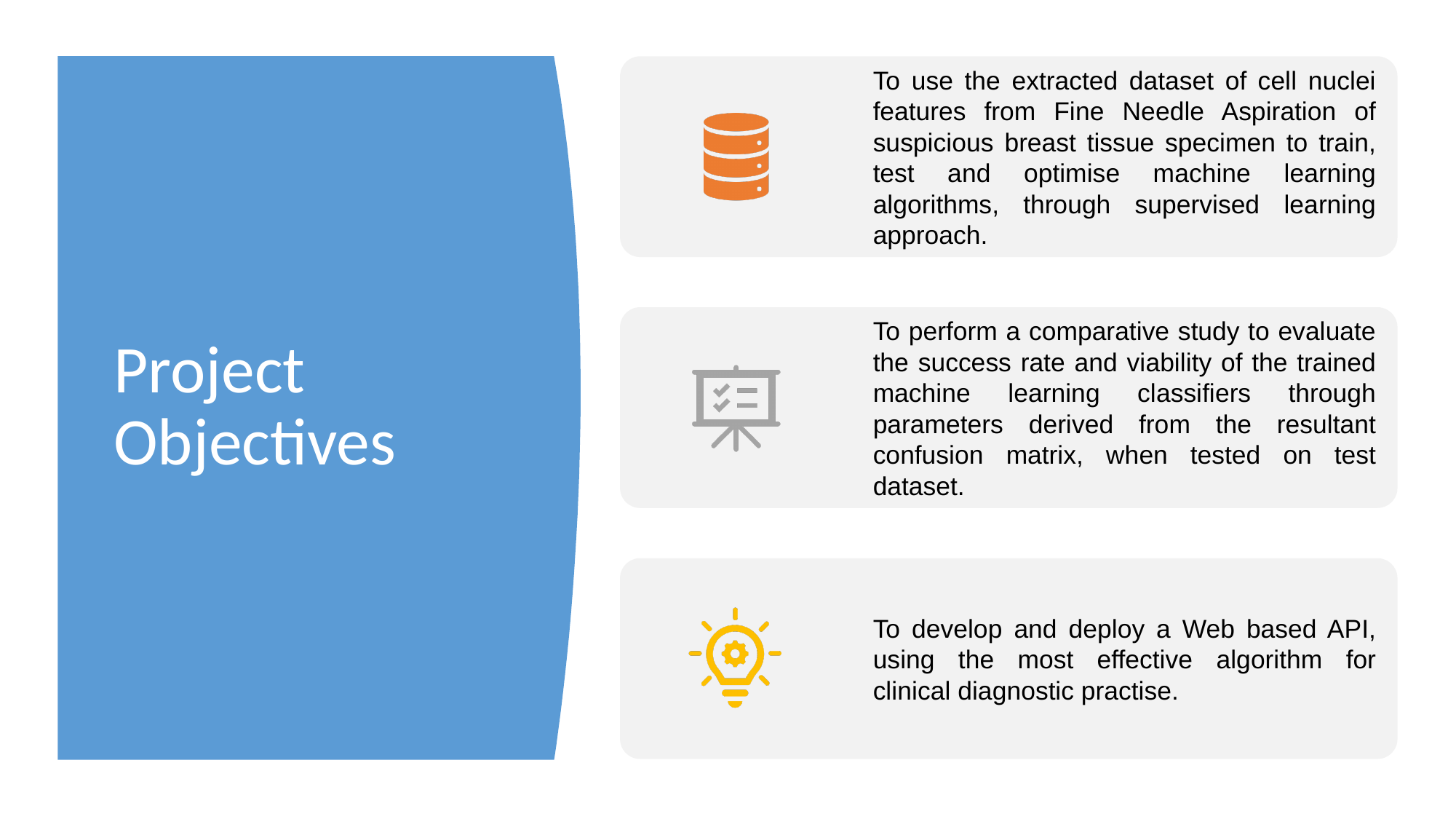

To use the extracted dataset of cell nuclei features from Fine Needle Aspiration of suspicious breast tissue specimen to train, test and optimise machine learning algorithms, through supervised learning approach.
To perform a comparative study to evaluate the success rate and viability of the trained machine learning classifiers through parameters derived from the resultant confusion matrix, when tested on test dataset.
To develop and deploy a Web based API, using the most effective algorithm for clinical diagnostic practise.
Project Objectives